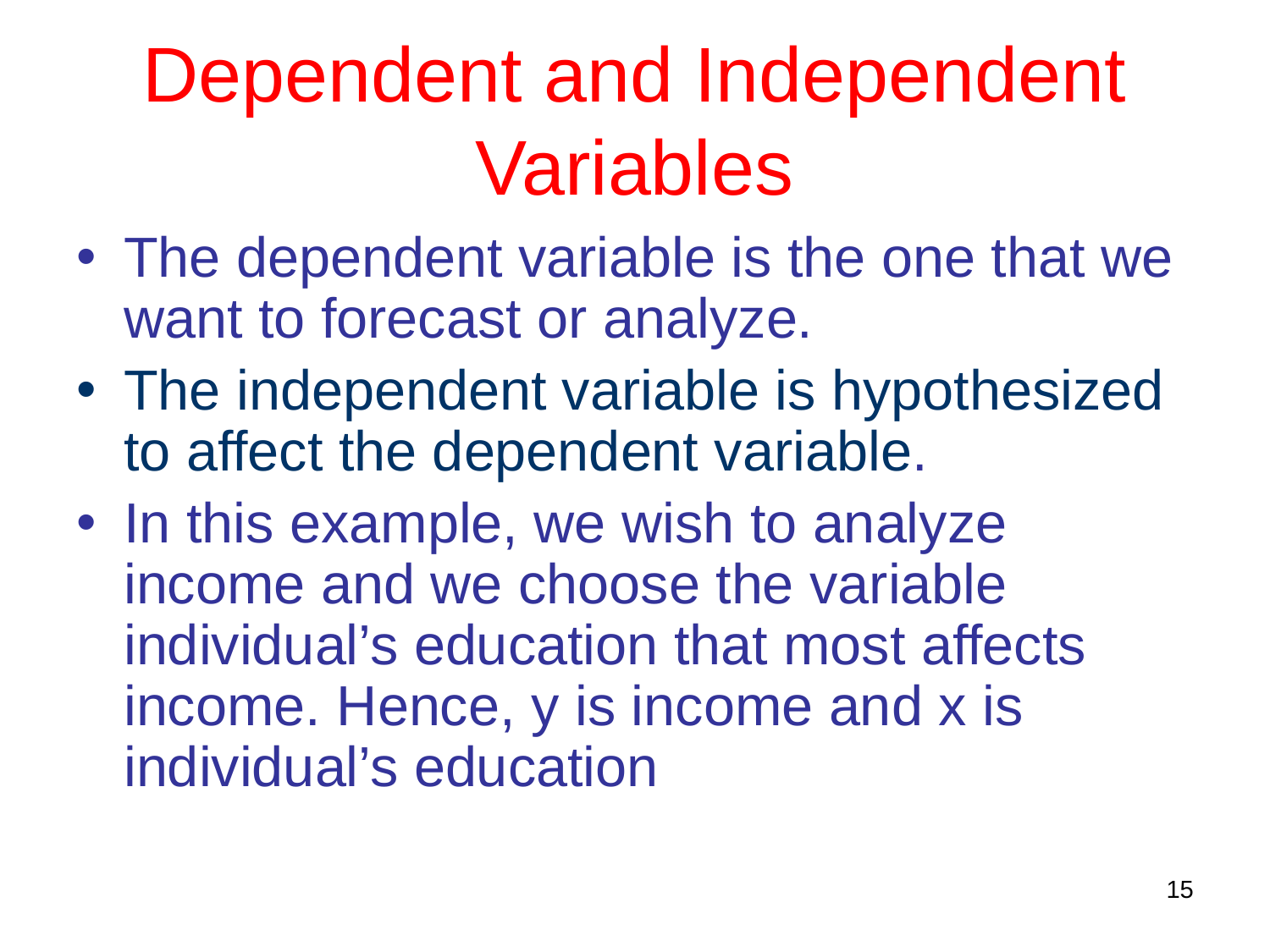

# Dependent and Independent Variables
The dependent variable is the one that we want to forecast or analyze.
The independent variable is hypothesized to affect the dependent variable.
In this example, we wish to analyze income and we choose the variable individual’s education that most affects income. Hence, y is income and x is individual’s education
15